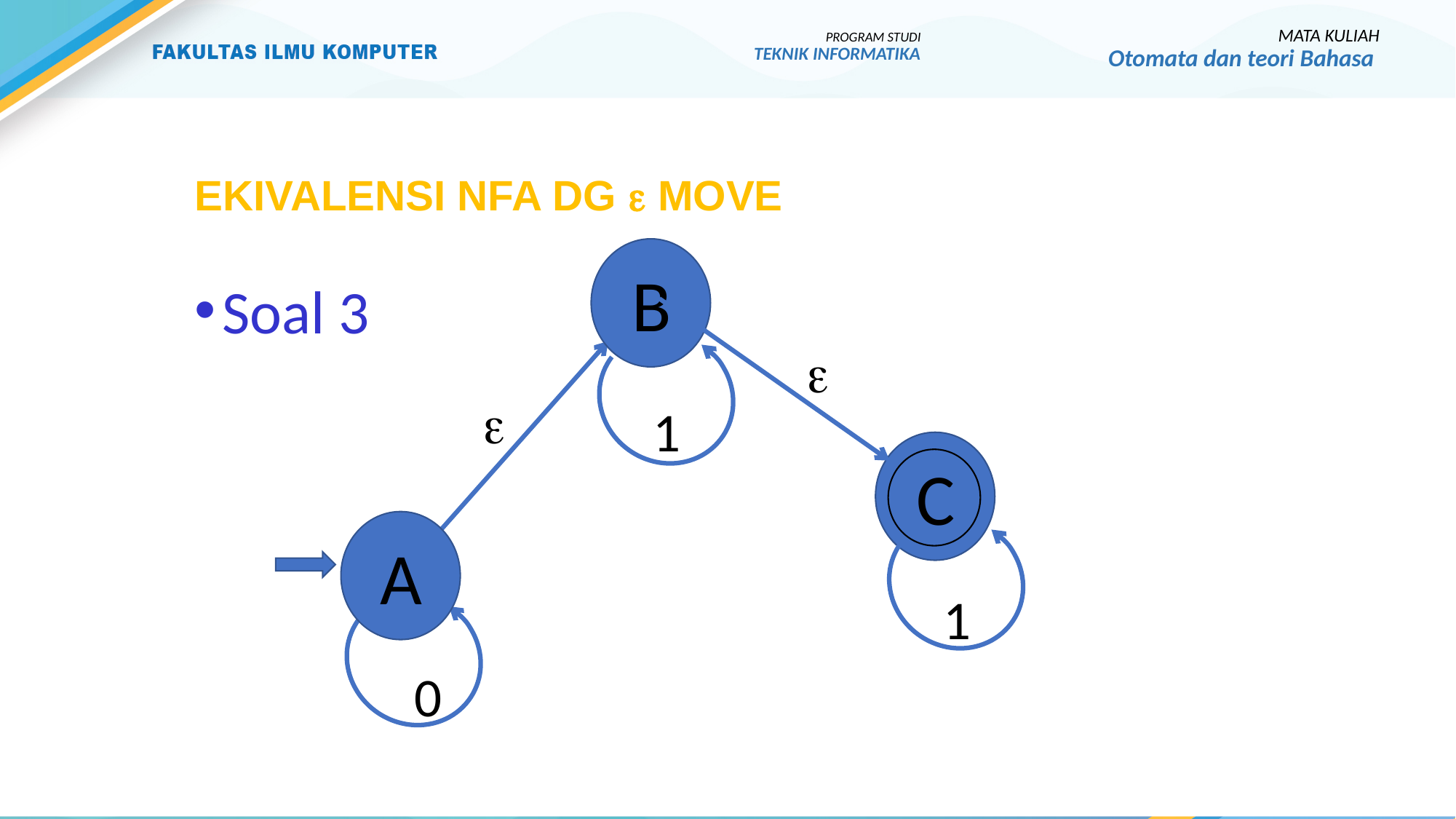

MATA KULIAH
Otomata dan teori Bahasa
PROGRAM STUDI
TEKNIK INFORMATIKA
# Ekivalensi Nfa dg ε move

B
Soal 3

ε
ε
1

C

A

1

0